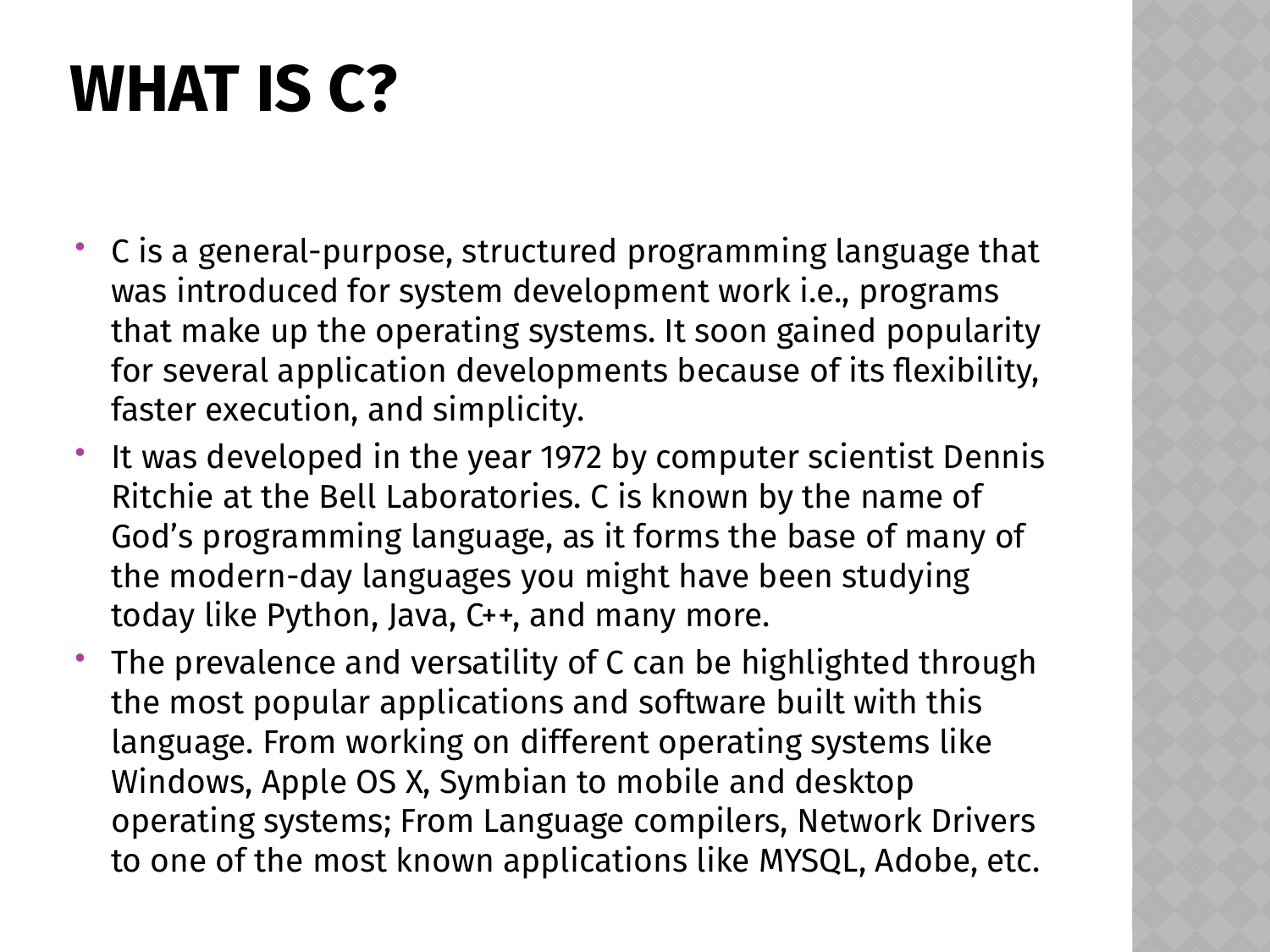

# What is C?
C is a general-purpose, structured programming language that was introduced for system development work i.e., programs that make up the operating systems. It soon gained popularity for several application developments because of its flexibility, faster execution, and simplicity.
It was developed in the year 1972 by computer scientist Dennis Ritchie at the Bell Laboratories. C is known by the name of God’s programming language, as it forms the base of many of the modern-day languages you might have been studying today like Python, Java, C++, and many more.
The prevalence and versatility of C can be highlighted through the most popular applications and software built with this language. From working on different operating systems like Windows, Apple OS X, Symbian to mobile and desktop operating systems; From Language compilers, Network Drivers to one of the most known applications like MYSQL, Adobe, etc.